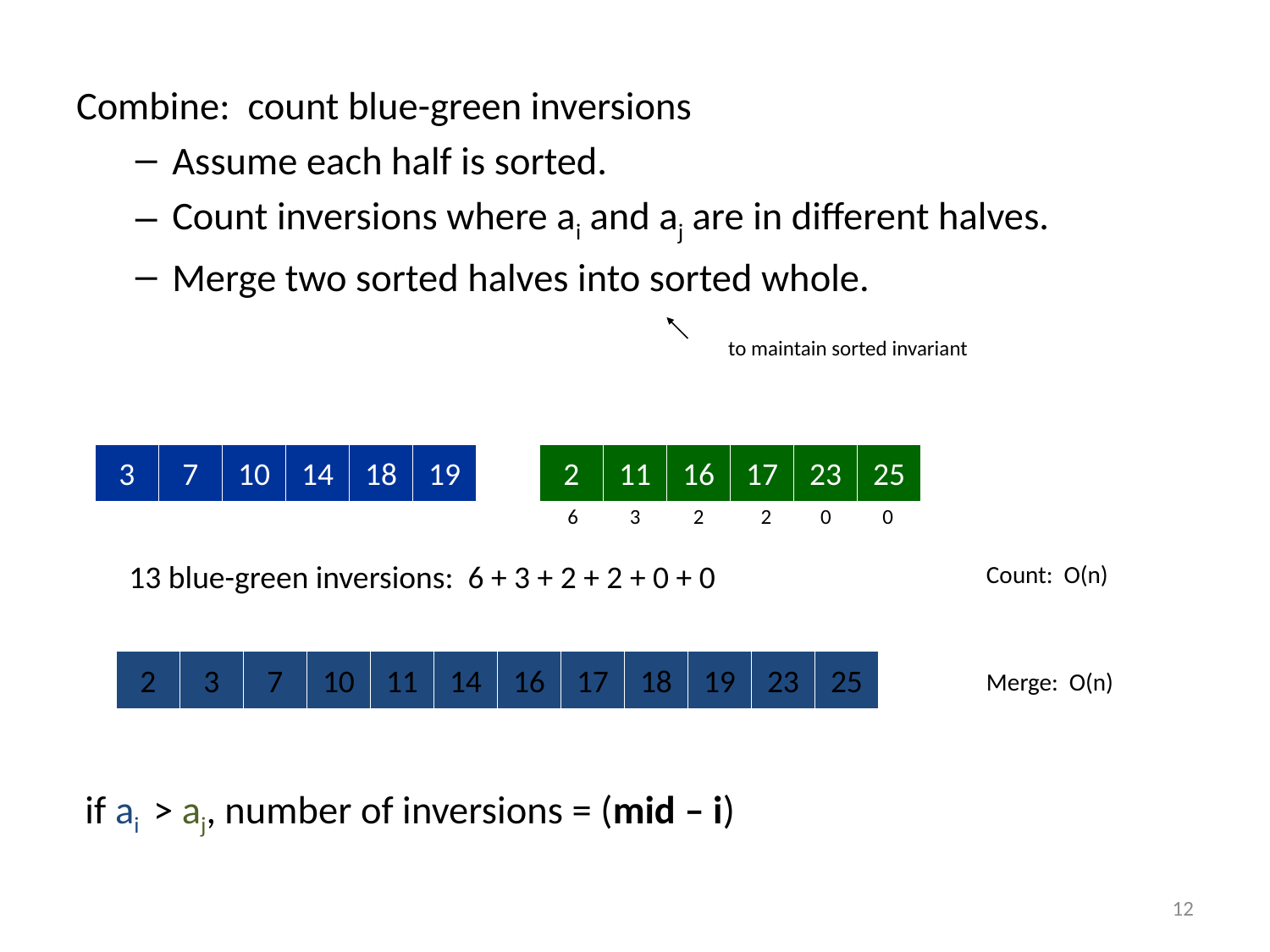

Combine:  count blue-green inversions
Assume each half is sorted.
Count inversions where ai and aj are in different halves.
Merge two sorted halves into sorted whole.

 if ai  > aj, number of inversions = (mid – i)

to maintain sorted invariant
3
7
10
14
18
19
2
11
16
17
23
25
6
3
2
2
0
0
13 blue-green inversions:  6 + 3 + 2 + 2 + 0 + 0
Count:  O(n)
2
3
7
10
11
14
16
17
18
19
23
25
Merge:  O(n)
12